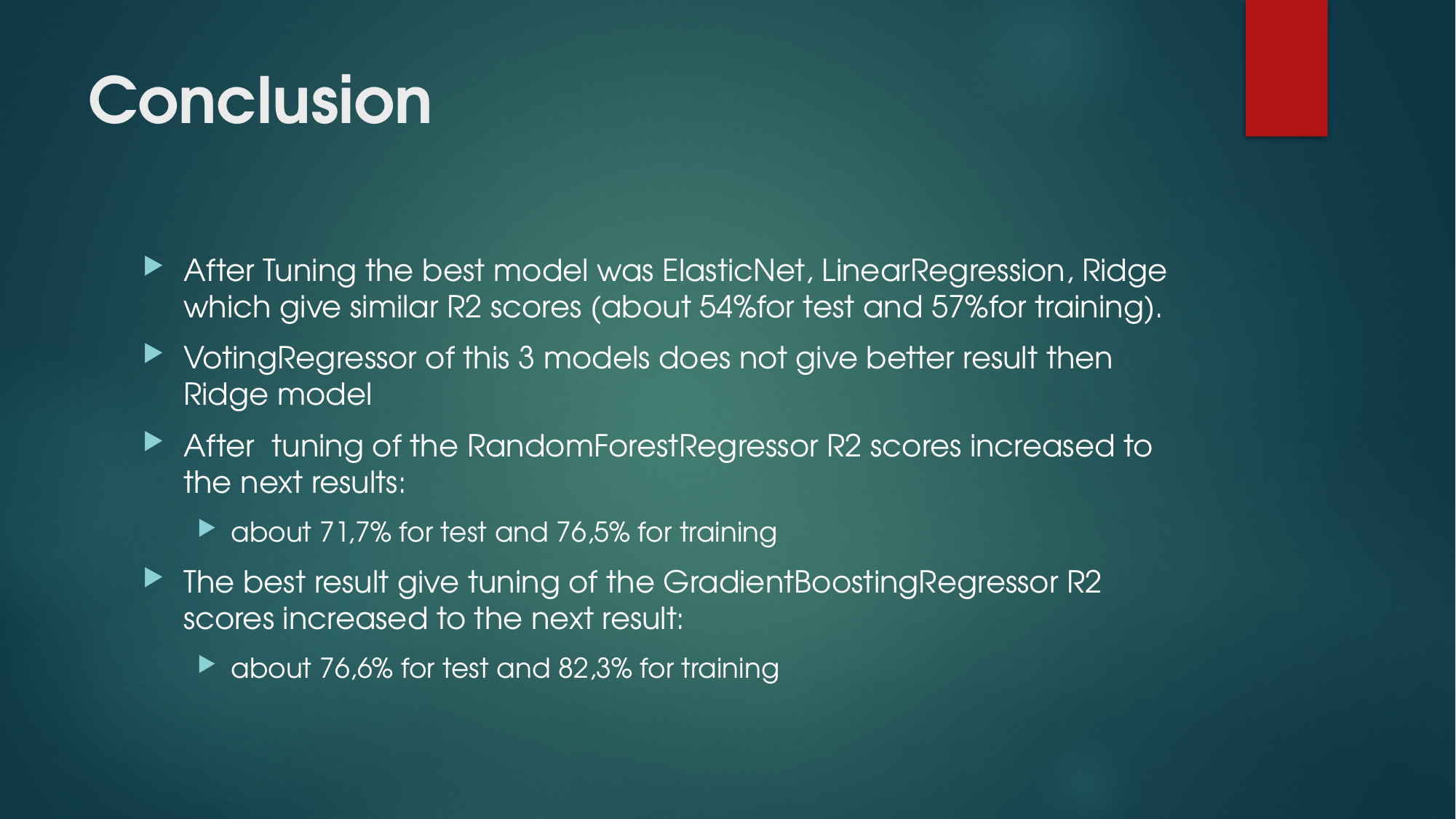

# Conclusion
After Tuning the best model was ElasticNet, LinearRegression, Ridge which give similar R2 scores (about 54%for test and 57%for training).
VotingRegressor of this 3 models does not give better result then Ridge model
After  tuning of the RandomForestRegressor R2 scores increased to the next results:
about 71,7% for test and 76,5% for training
The best result give tuning of the GradientBoostingRegressor R2 scores increased to the next result:
about 76,6% for test and 82,3% for training